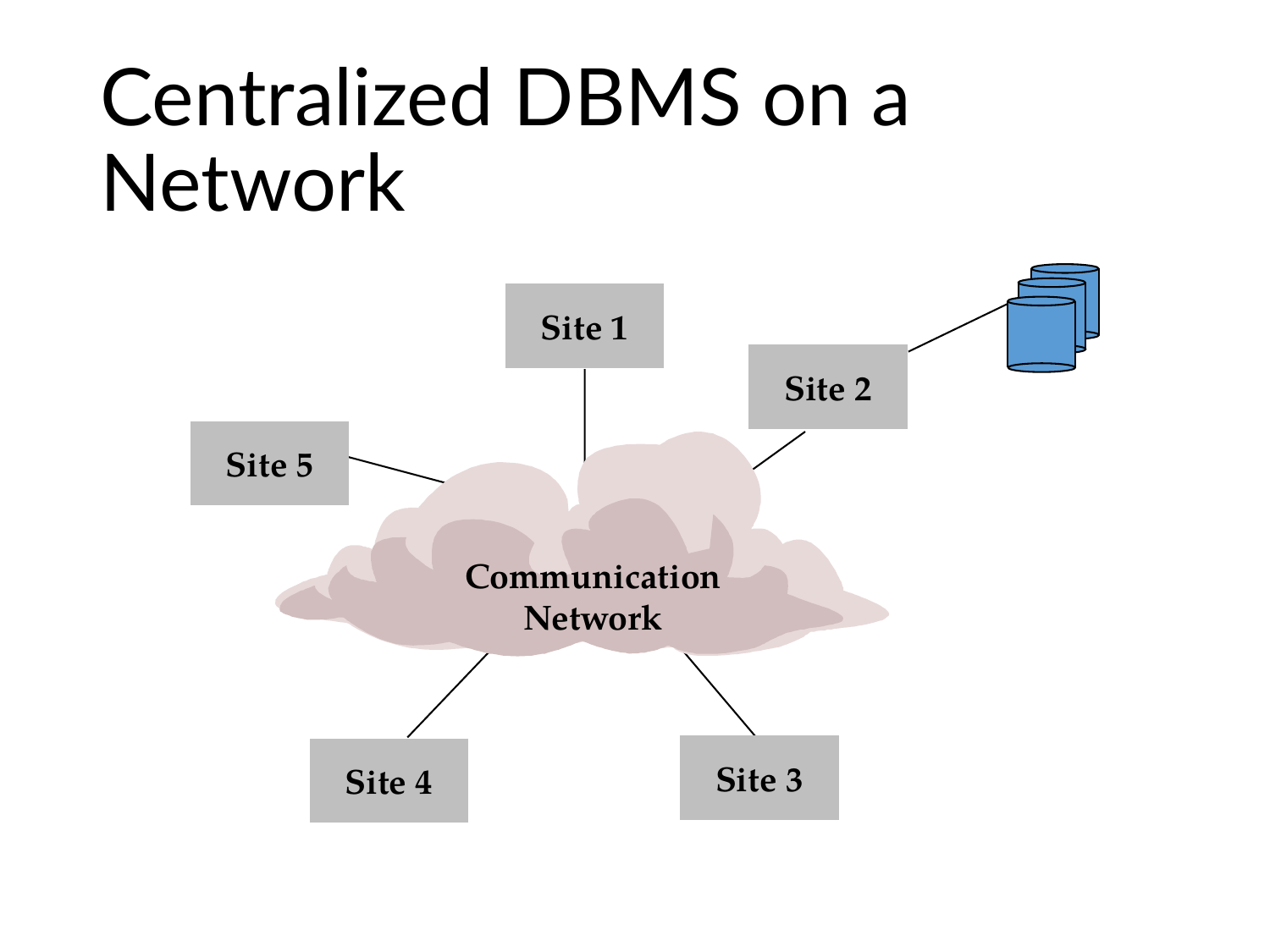

# Centralized DBMS on a Network

Site 1

Site 2

Site 5

Communication
Network

Site 3
Site 4